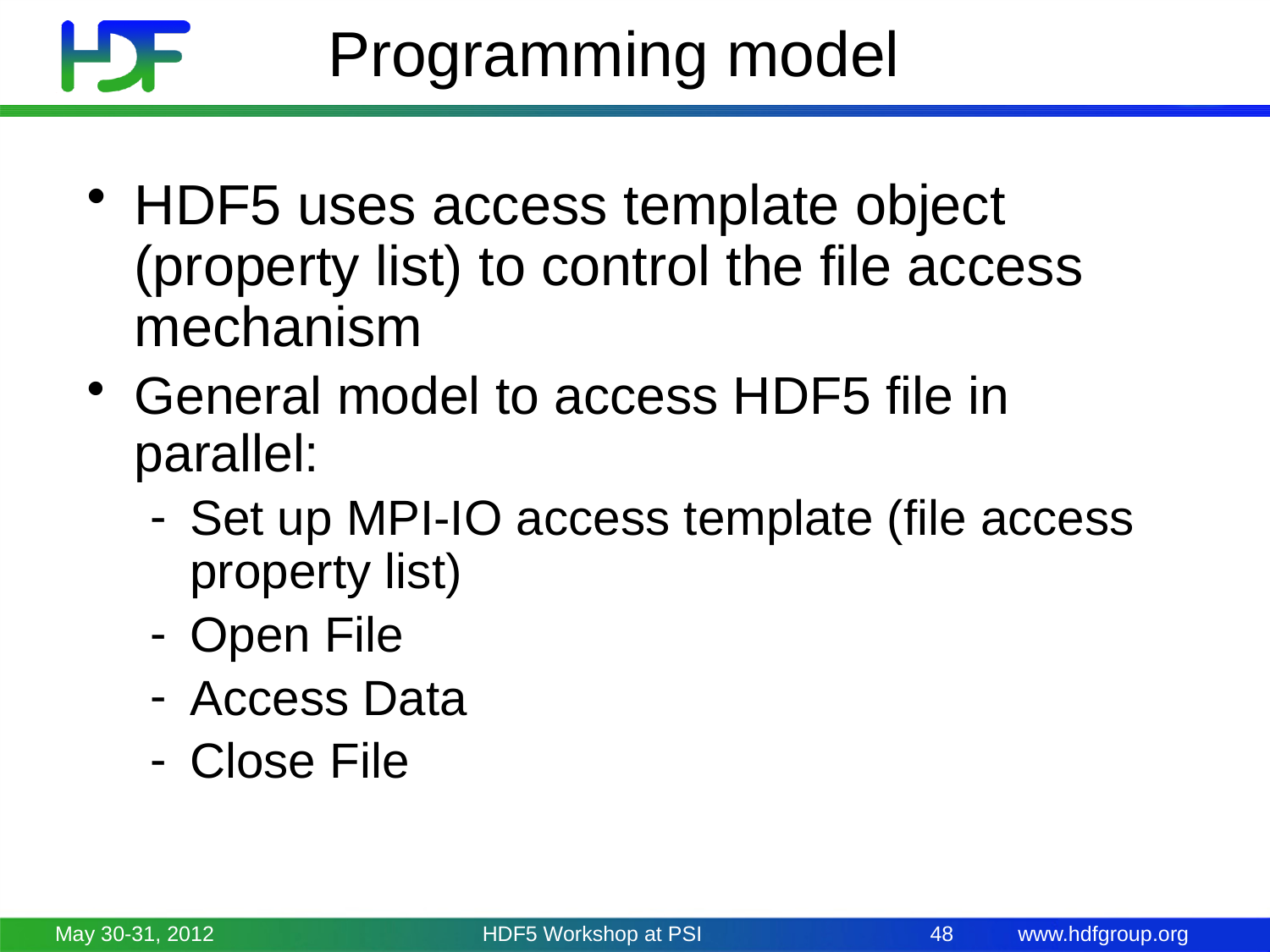

# Programming model
HDF5 uses access template object (property list) to control the file access mechanism
General model to access HDF5 file in parallel:
Set up MPI-IO access template (file access property list)
Open File
Access Data
Close File

May 30-31, 2012
HDF5 Workshop at PSI
48